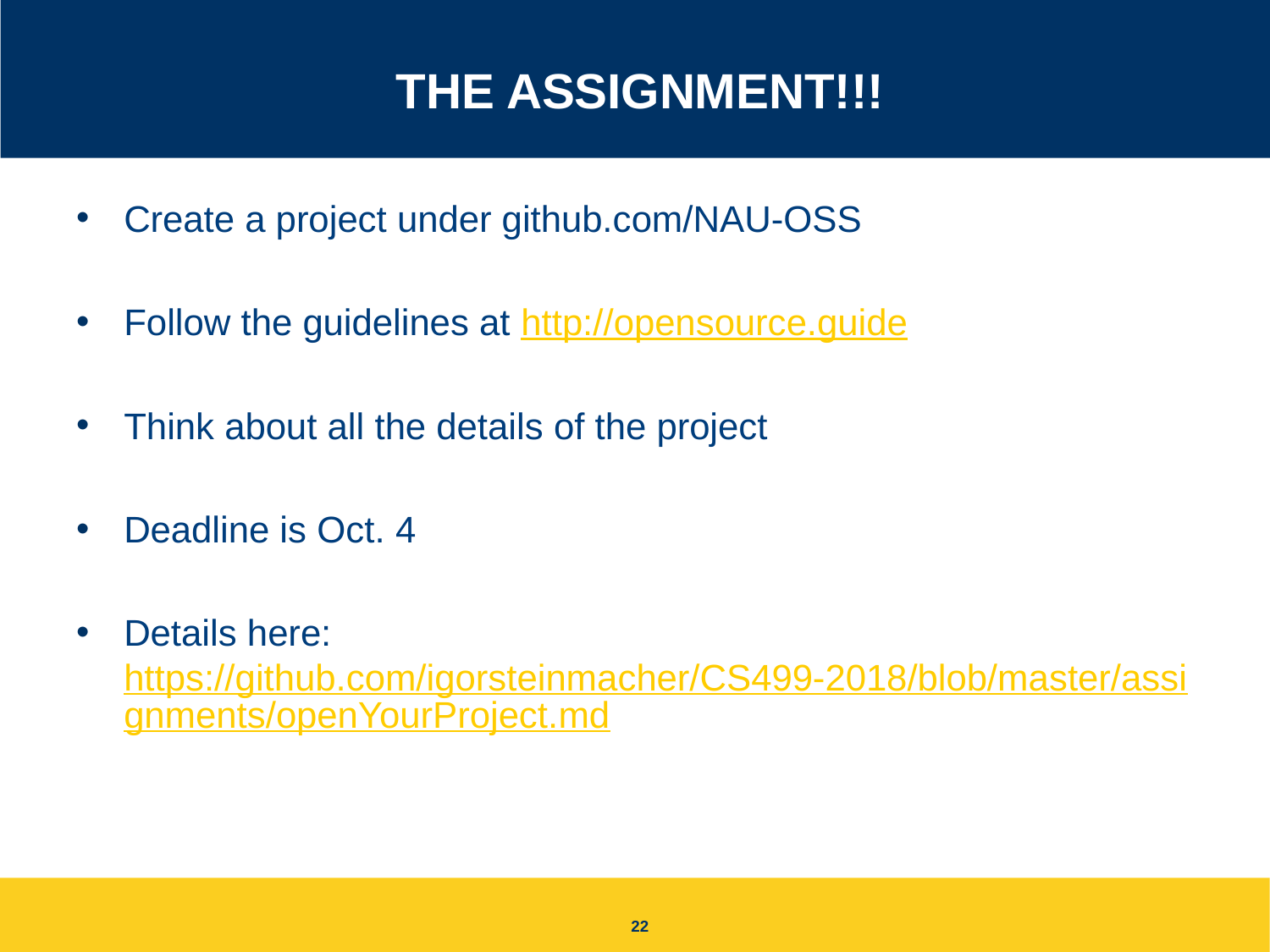

# THE ASSIGNMENT!!!
Create a project under github.com/NAU-OSS

Follow the guidelines at http://opensource.guide

Think about all the details of the project

Deadline is Oct. 4

Details here: https://github.com/igorsteinmacher/CS499-2018/blob/master/assignments/openYourProject.md

22